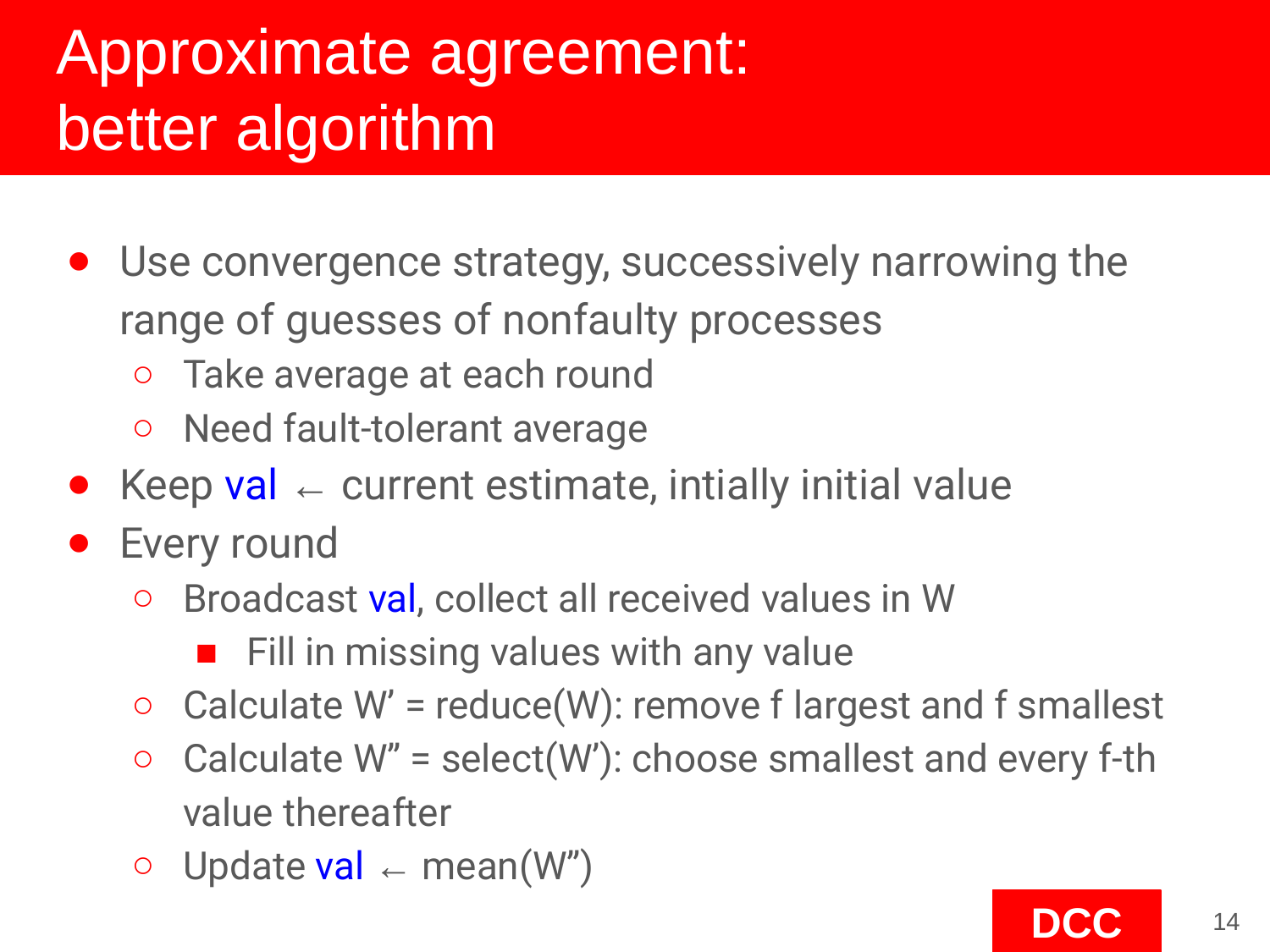

# Approximate agreement:
better algorithm
Use convergence strategy, successively narrowing the range of guesses of nonfaulty processes
Take average at each round
Need fault-tolerant average
Keep val ← current estimate, intially initial value
Every round
Broadcast val, collect all received values in W
Fill in missing values with any value
Calculate W’ = reduce(W): remove f largest and f smallest
Calculate W’’ = select(W’): choose smallest and every f-th value thereafter
Update val ← mean(W’’)
14